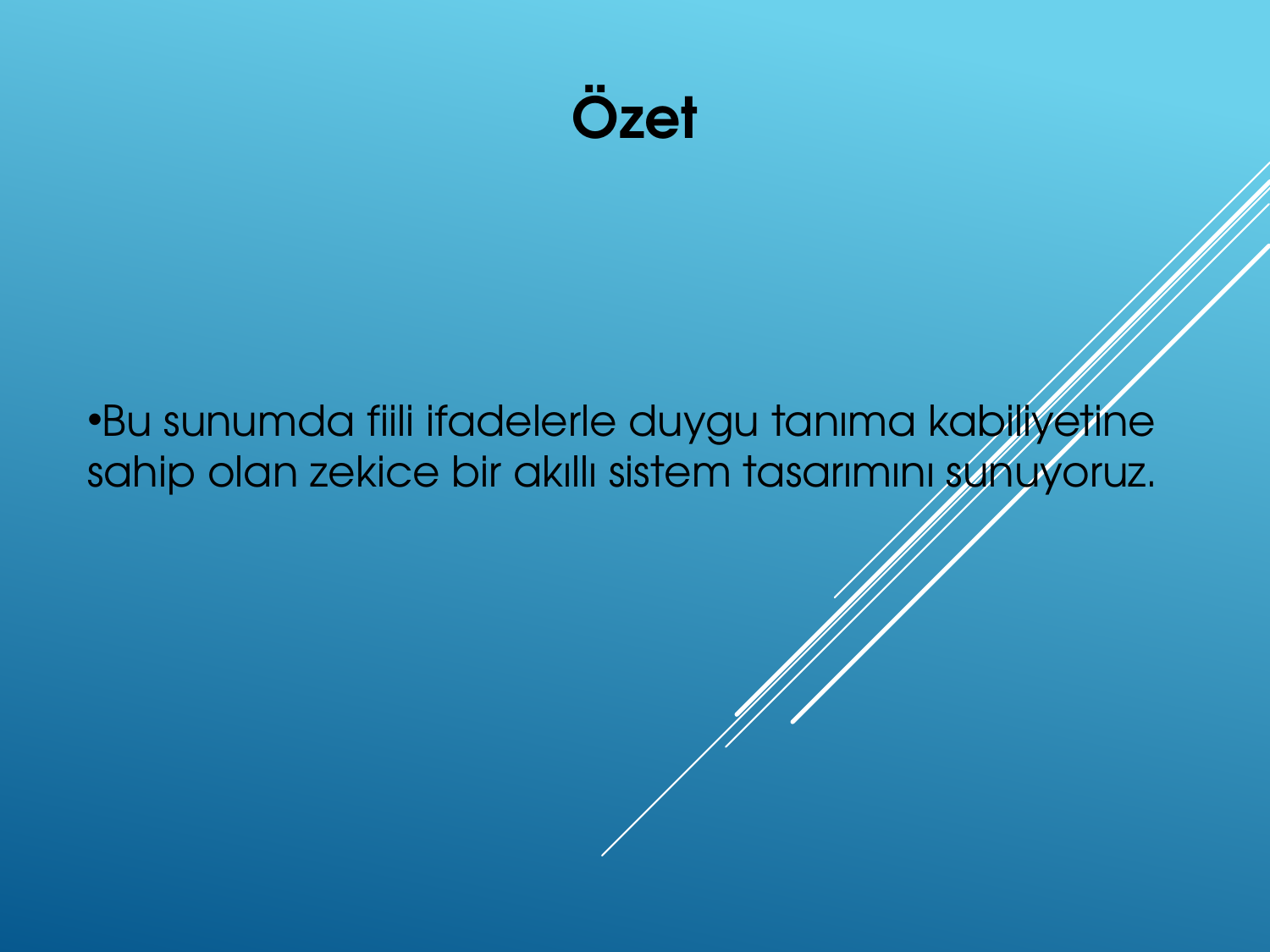

Özet

Bu sunumda fiili ifadelerle duygu tanıma kabiliyetine sahip olan zekice bir akıllı sistem tasarımını sunuyoruz.